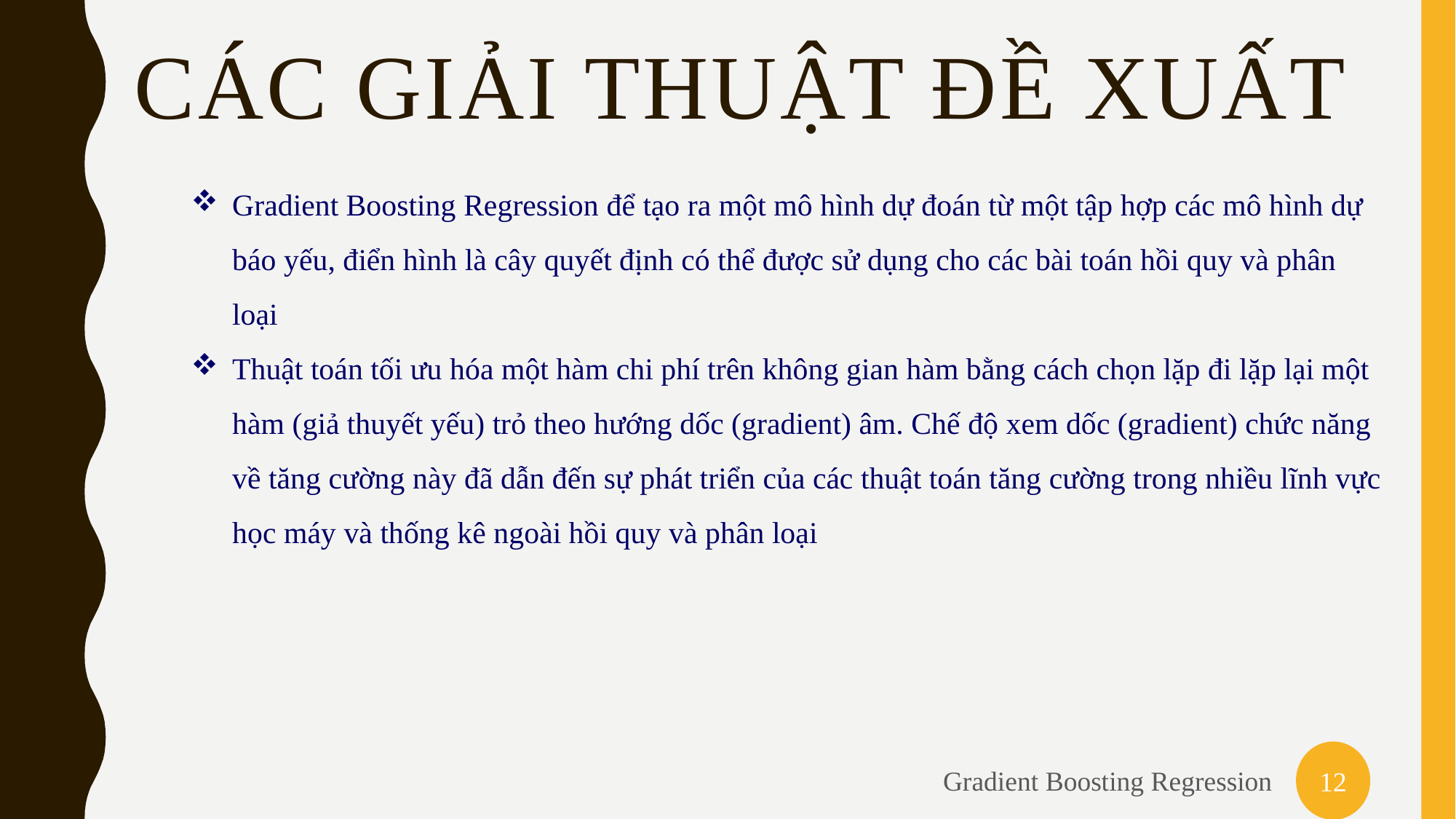

Các GIẢI THUẬT đề xuất
Gradient Boosting Regression để tạo ra một mô hình dự đoán từ một tập hợp các mô hình dự báo yếu, điển hình là cây quyết định có thể được sử dụng cho các bài toán hồi quy và phân loại
Thuật toán tối ưu hóa một hàm chi phí trên không gian hàm bằng cách chọn lặp đi lặp lại một hàm (giả thuyết yếu) trỏ theo hướng dốc (gradient) âm. Chế độ xem dốc (gradient) chức năng về tăng cường này đã dẫn đến sự phát triển của các thuật toán tăng cường trong nhiều lĩnh vực học máy và thống kê ngoài hồi quy và phân loại

12
Gradient Boosting Regression